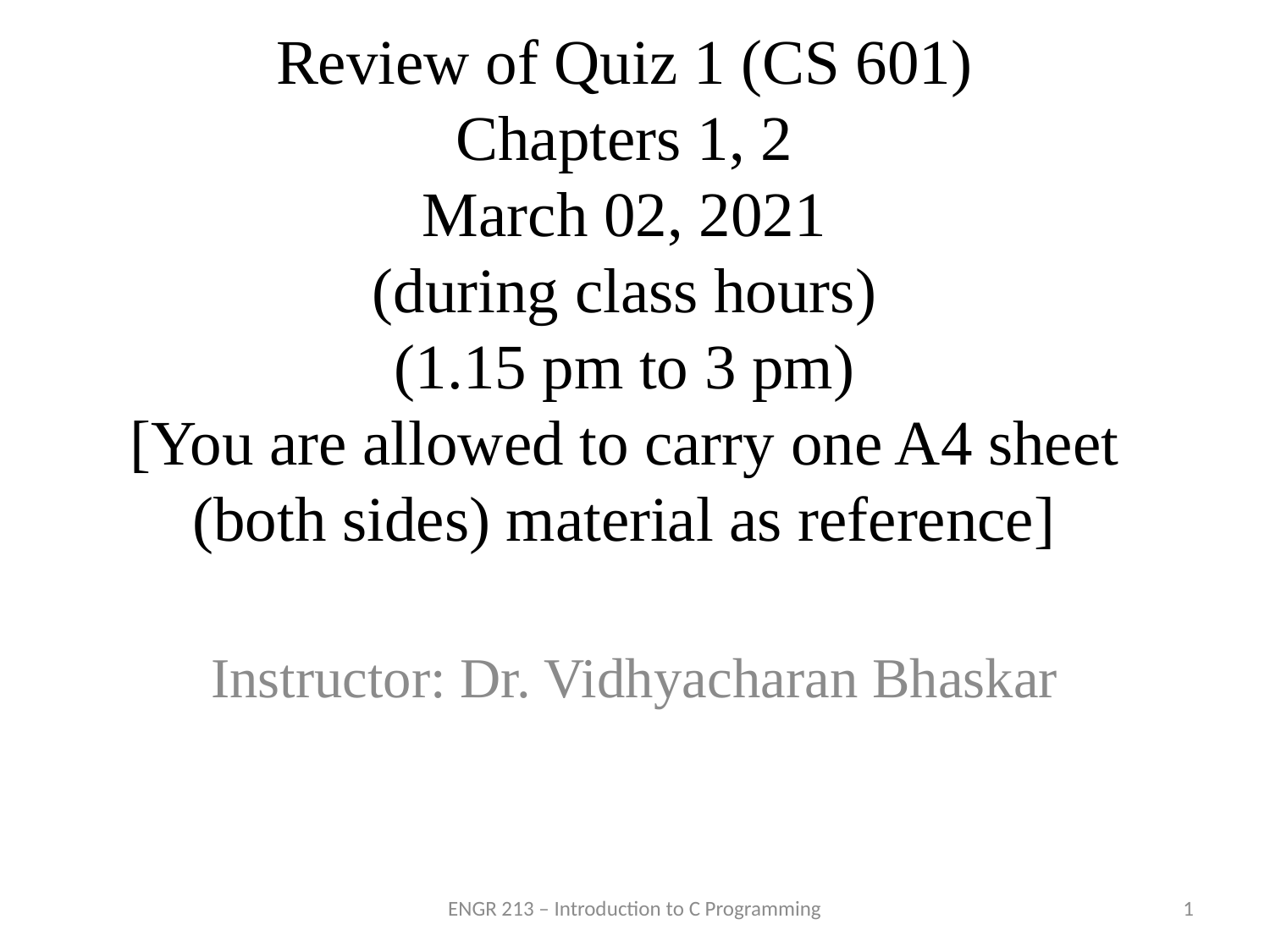

# Review of Quiz 1 (CS 601) Chapters 1, 2 March 02, 2021 (during class hours) (1.15 pm to 3 pm) [You are allowed to carry one A4 sheet (both sides) material as reference]
Instructor: Dr. Vidhyacharan Bhaskar

ENGR 213 – Introduction to C Programming
1